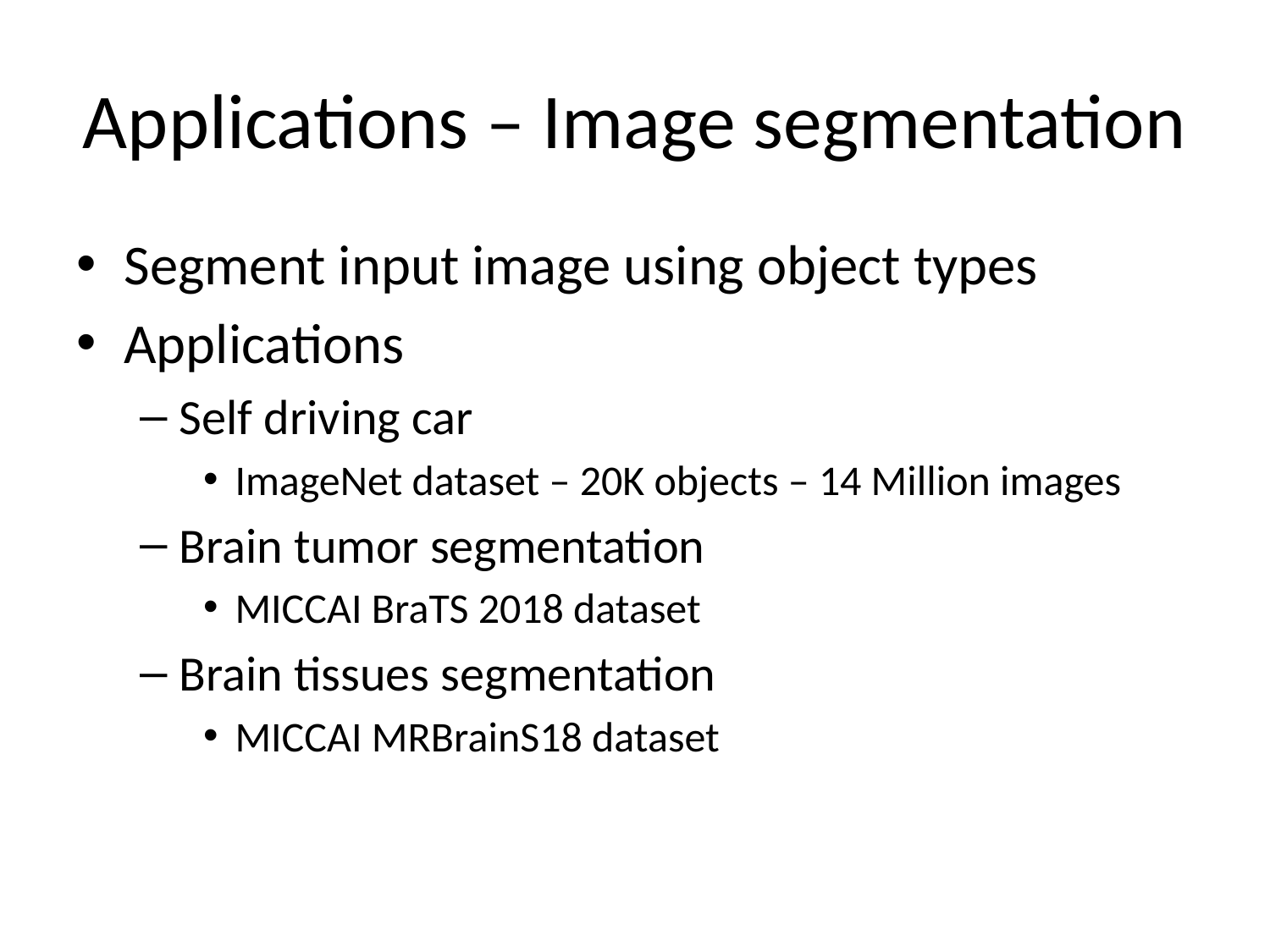

# Applications – Image segmentation
Segment input image using object types
Applications
Self driving car
ImageNet dataset – 20K objects – 14 Million images
Brain tumor segmentation
MICCAI BraTS 2018 dataset
Brain tissues segmentation
MICCAI MRBrainS18 dataset